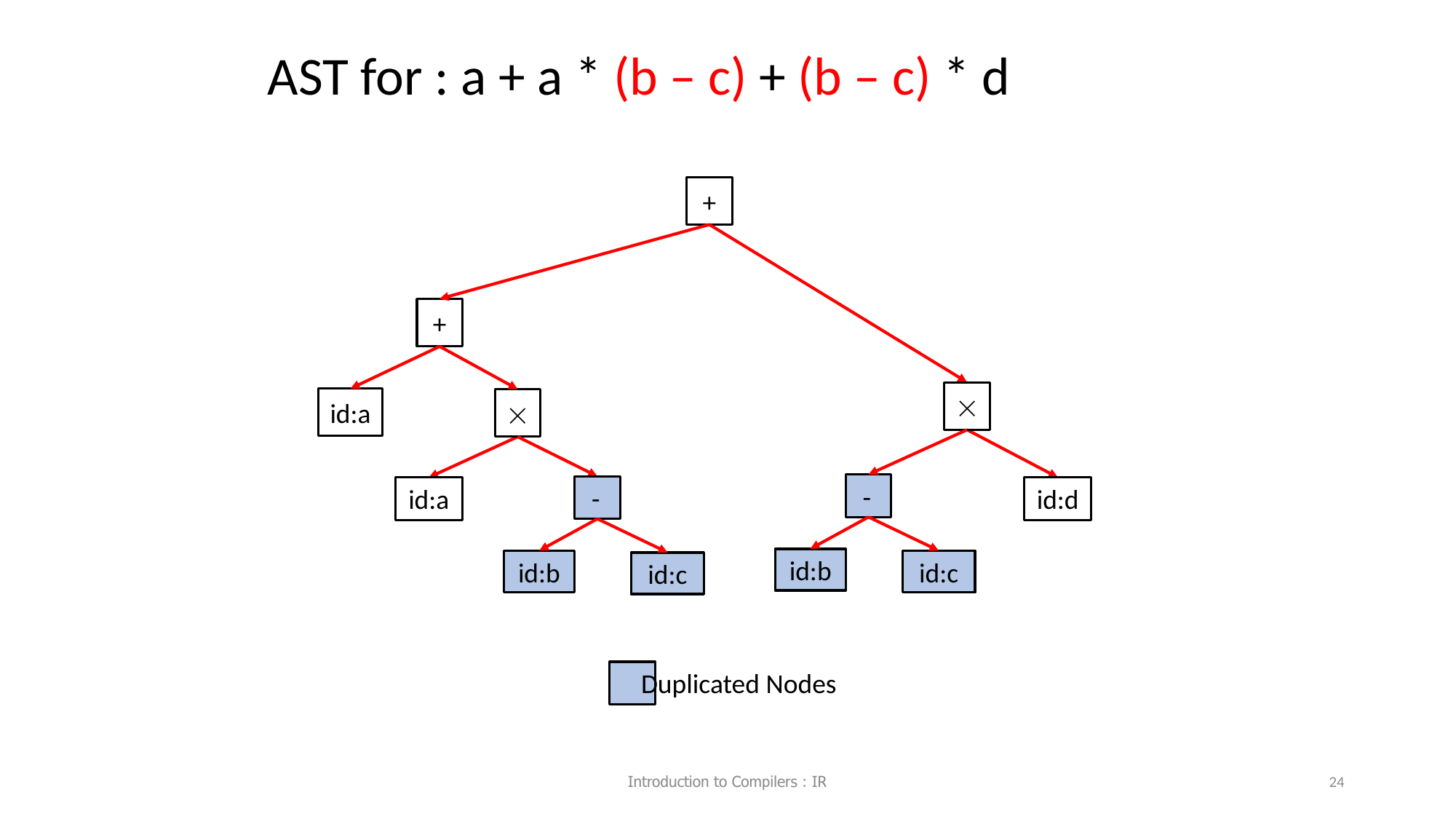

AST for : a + a * (b – c) + (b – c) * d
+

+

×
id:a
×

 -
 -
id:a
id:d

id:b
id:b
id:c
id:c
Duplicated Nodes

Introduction to Compilers : IR
24